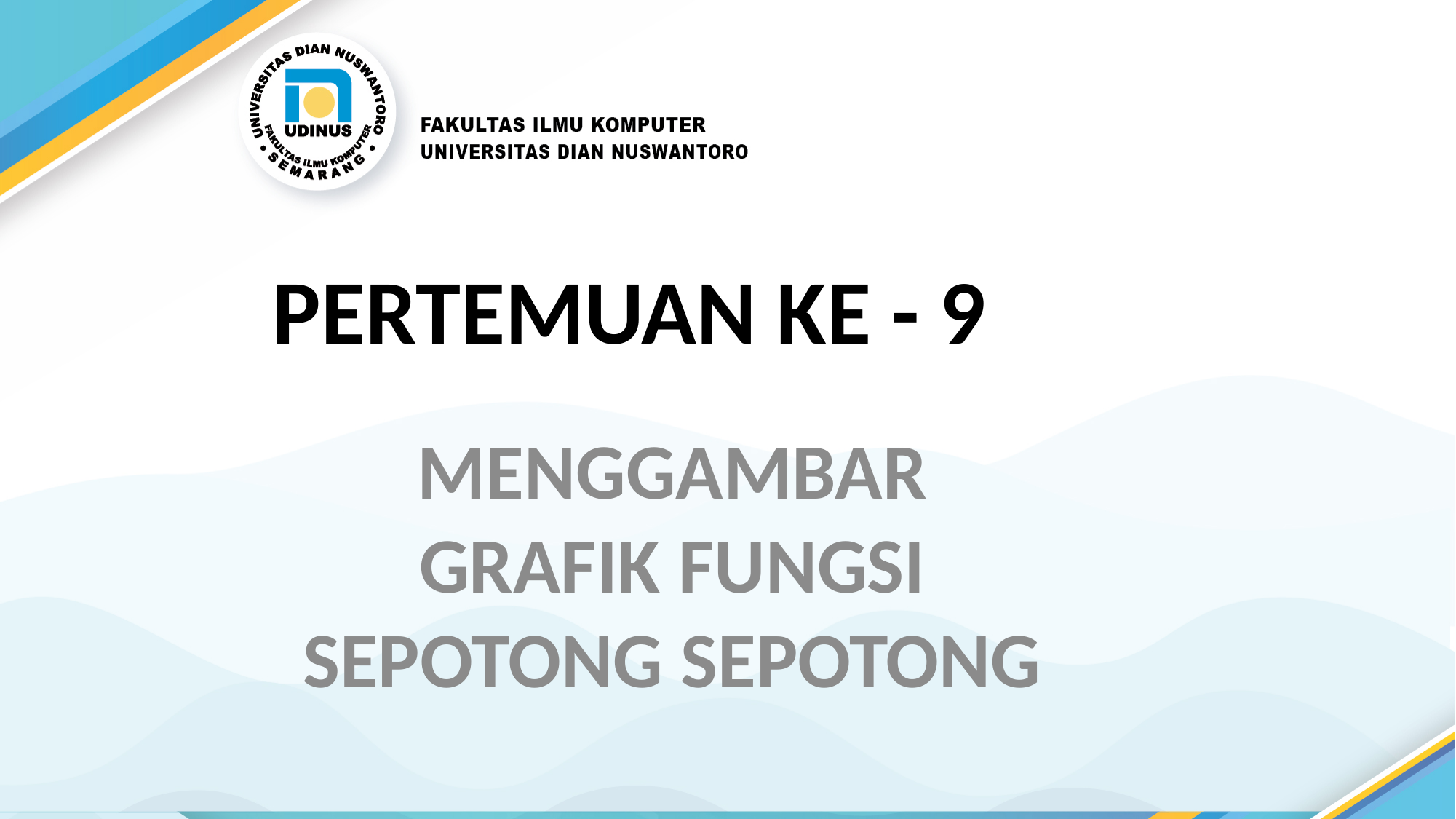

PERTEMUAN KE - 9

MENGGAMBAR GRAFIK FUNGSI SEPOTONG SEPOTONG